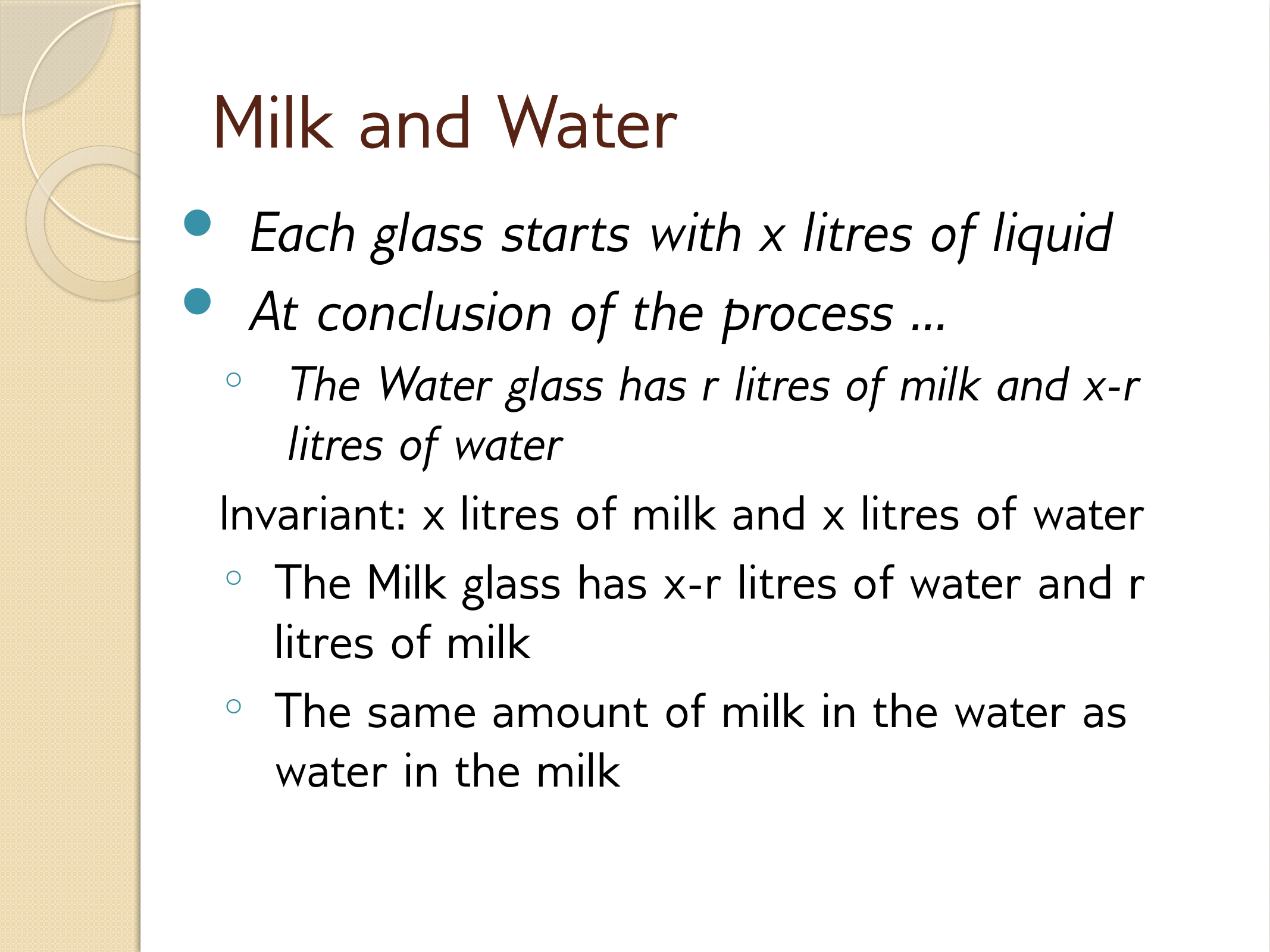

# Milk and Water
Each glass starts with x litres of liquid
At conclusion of the process …
The Water glass has r litres of milk and x-r litres of water
Invariant: x litres of milk and x litres of water
The Milk glass has x-r litres of water and r litres of milk
The same amount of milk in the water as water in the milk